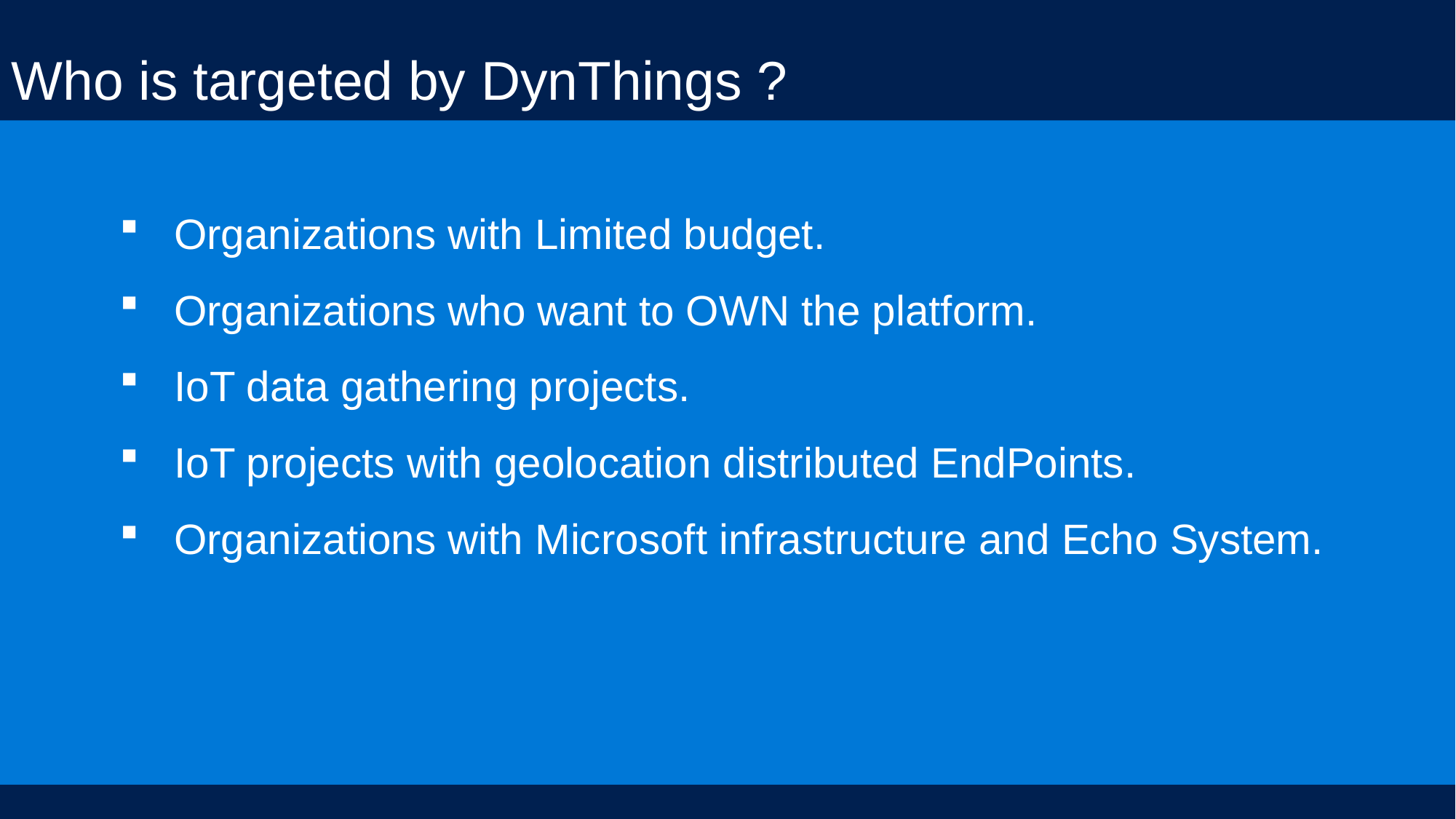

Who is targeted by DynThings ?
Organizations with Limited budget.
Organizations who want to OWN the platform.
IoT data gathering projects.
IoT projects with geolocation distributed EndPoints.
Organizations with Microsoft infrastructure and Echo System.